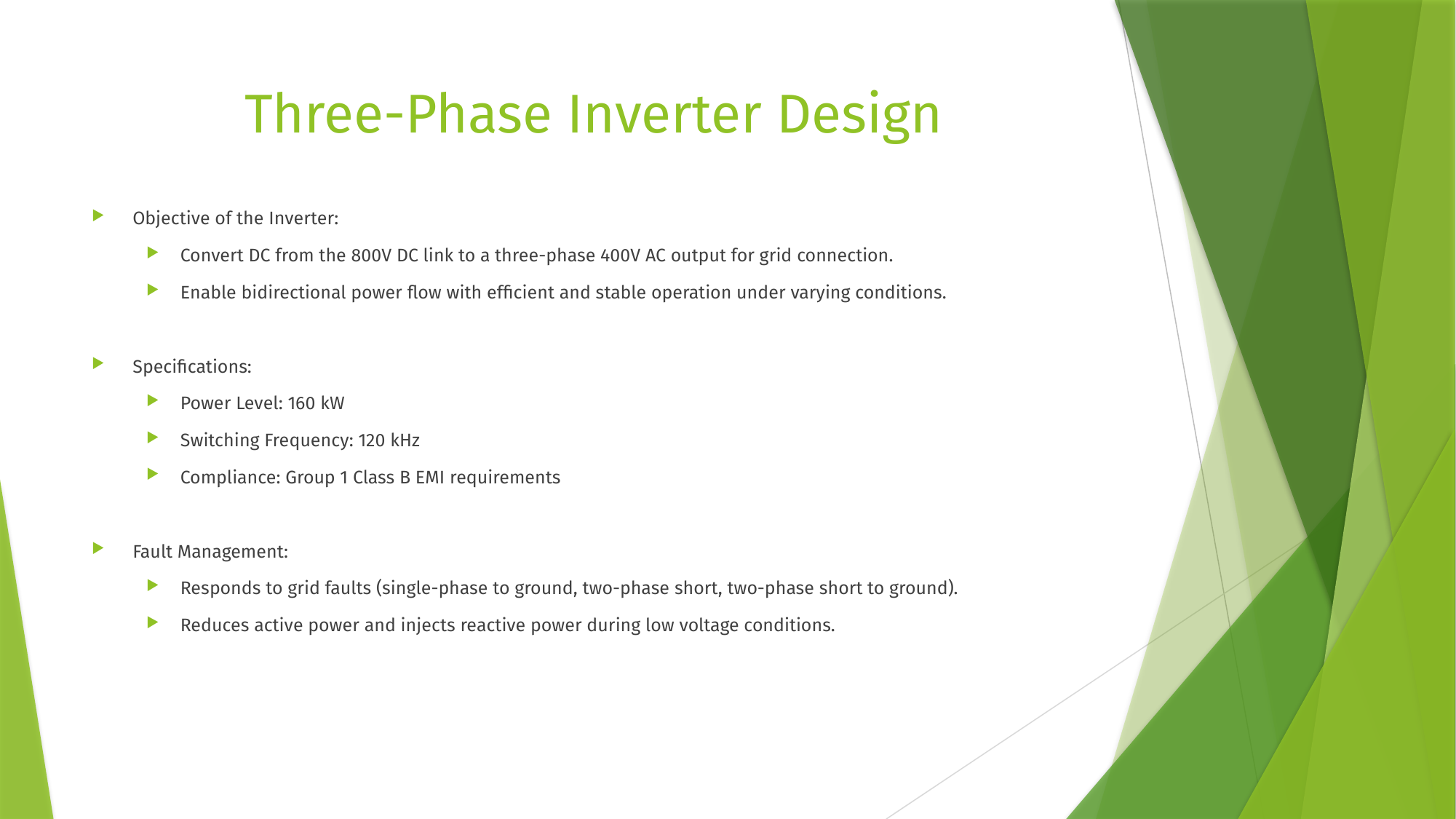

# Three-Phase Inverter Design
Objective of the Inverter:
Convert DC from the 800V DC link to a three-phase 400V AC output for grid connection.
Enable bidirectional power flow with efficient and stable operation under varying conditions.

Specifications:
Power Level: 160 kW
Switching Frequency: 120 kHz
Compliance: Group 1 Class B EMI requirements

Fault Management:
Responds to grid faults (single-phase to ground, two-phase short, two-phase short to ground).
Reduces active power and injects reactive power during low voltage conditions.